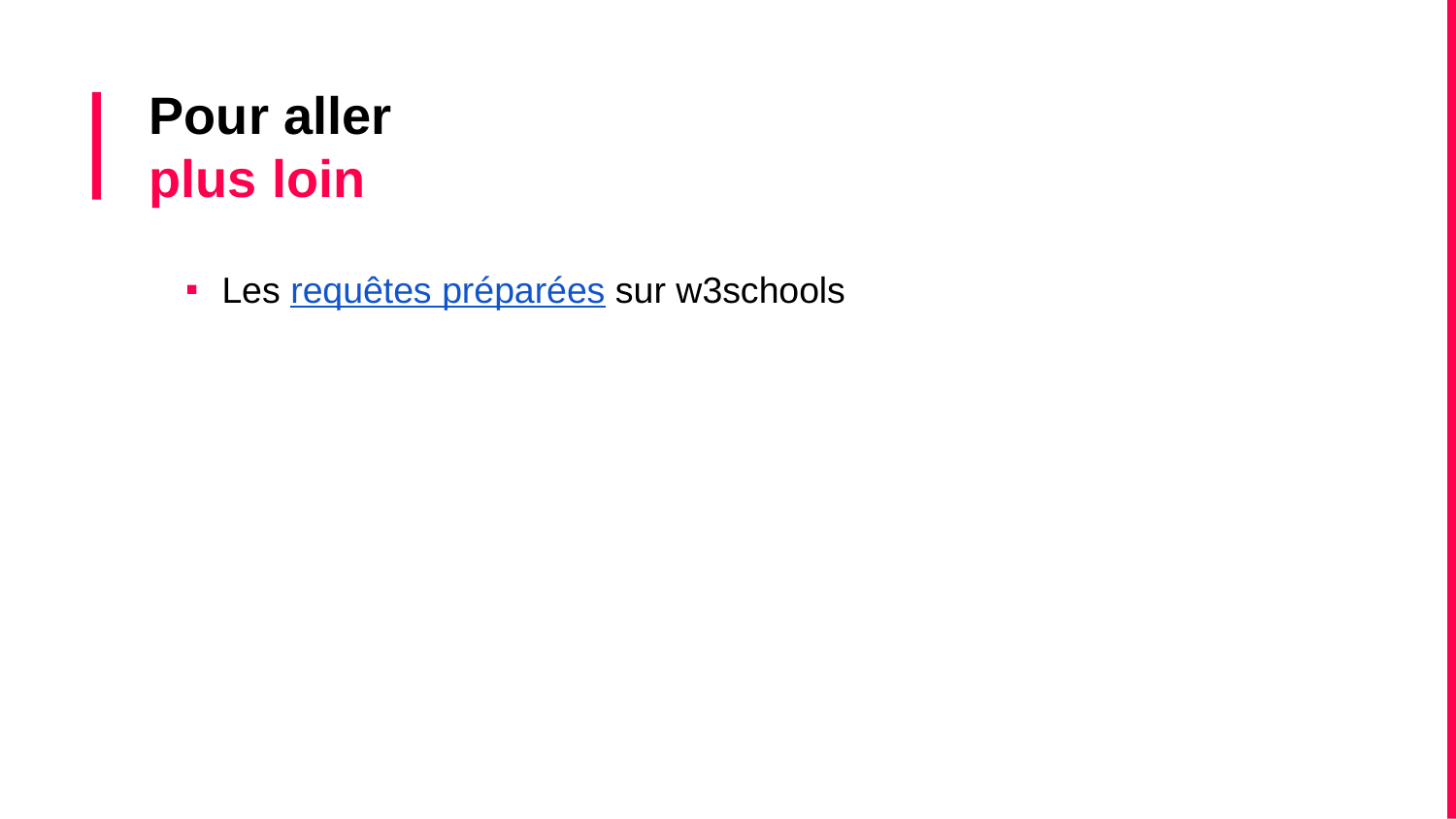

# Pour aller
plus loin

Les requêtes préparées sur w3schools